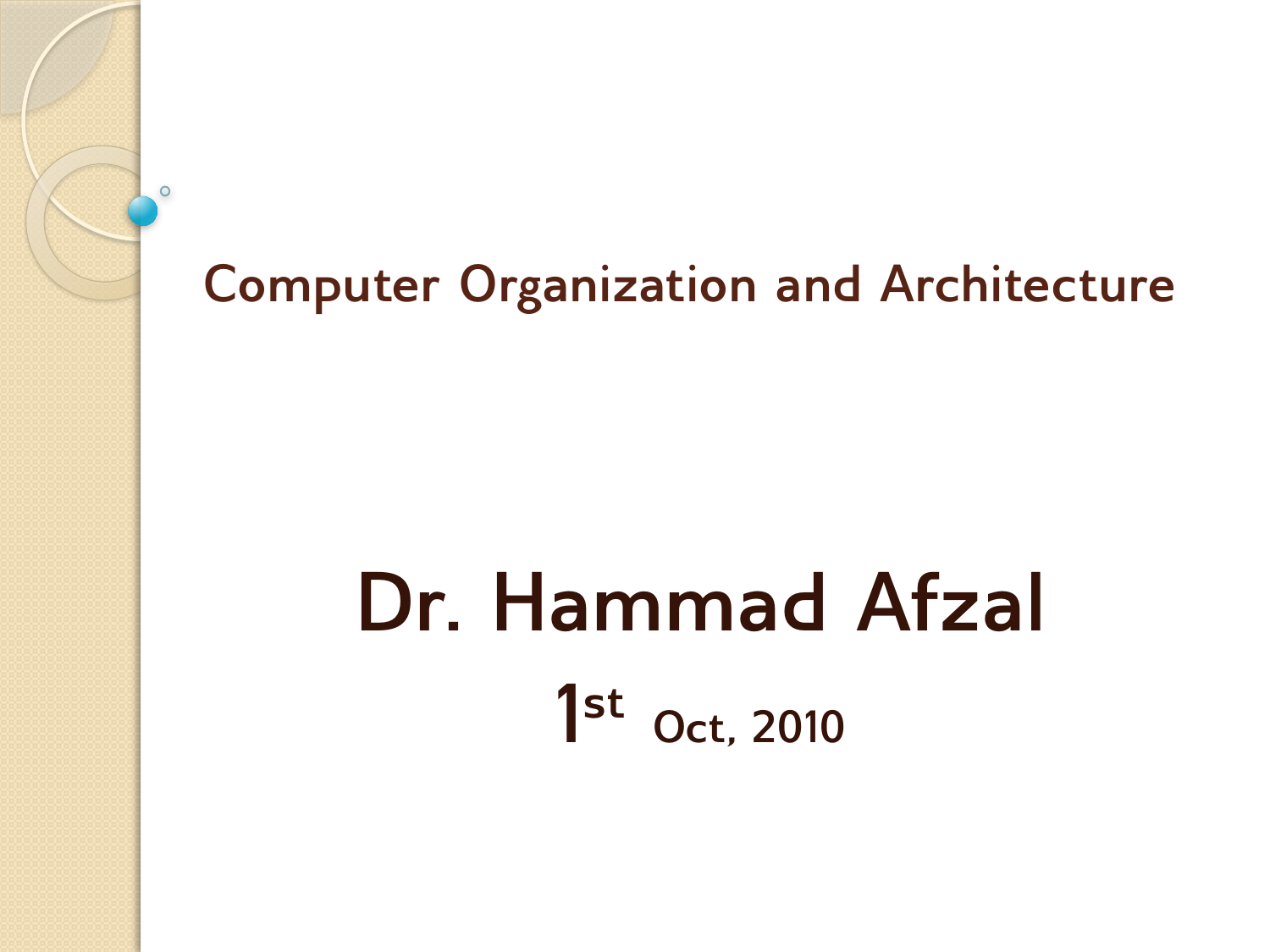

# Computer Organization and Architecture
Dr. Hammad Afzal
1st Oct, 2010